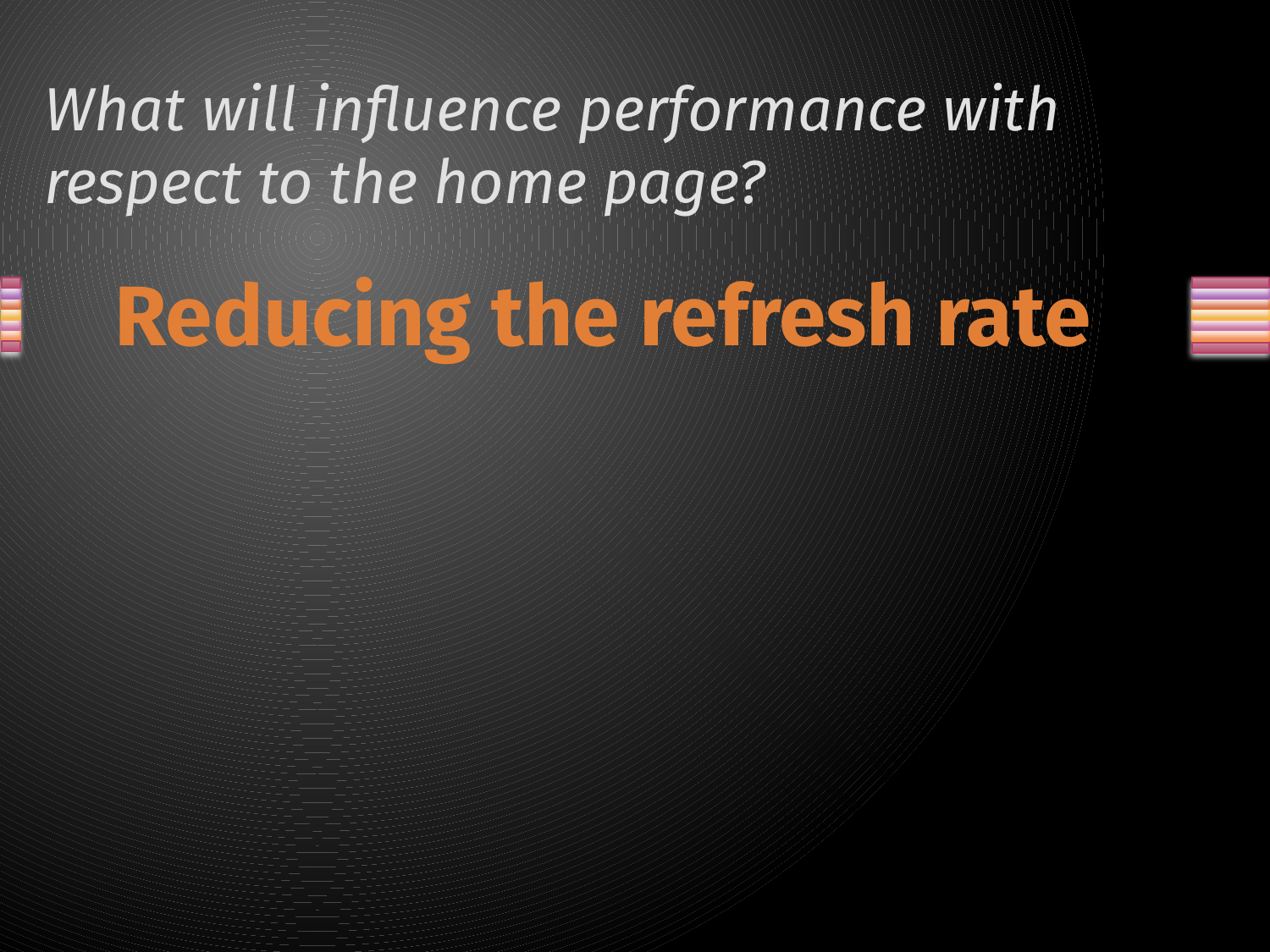

# What will influence performance with respect to the home page?
Reducing the refresh rate